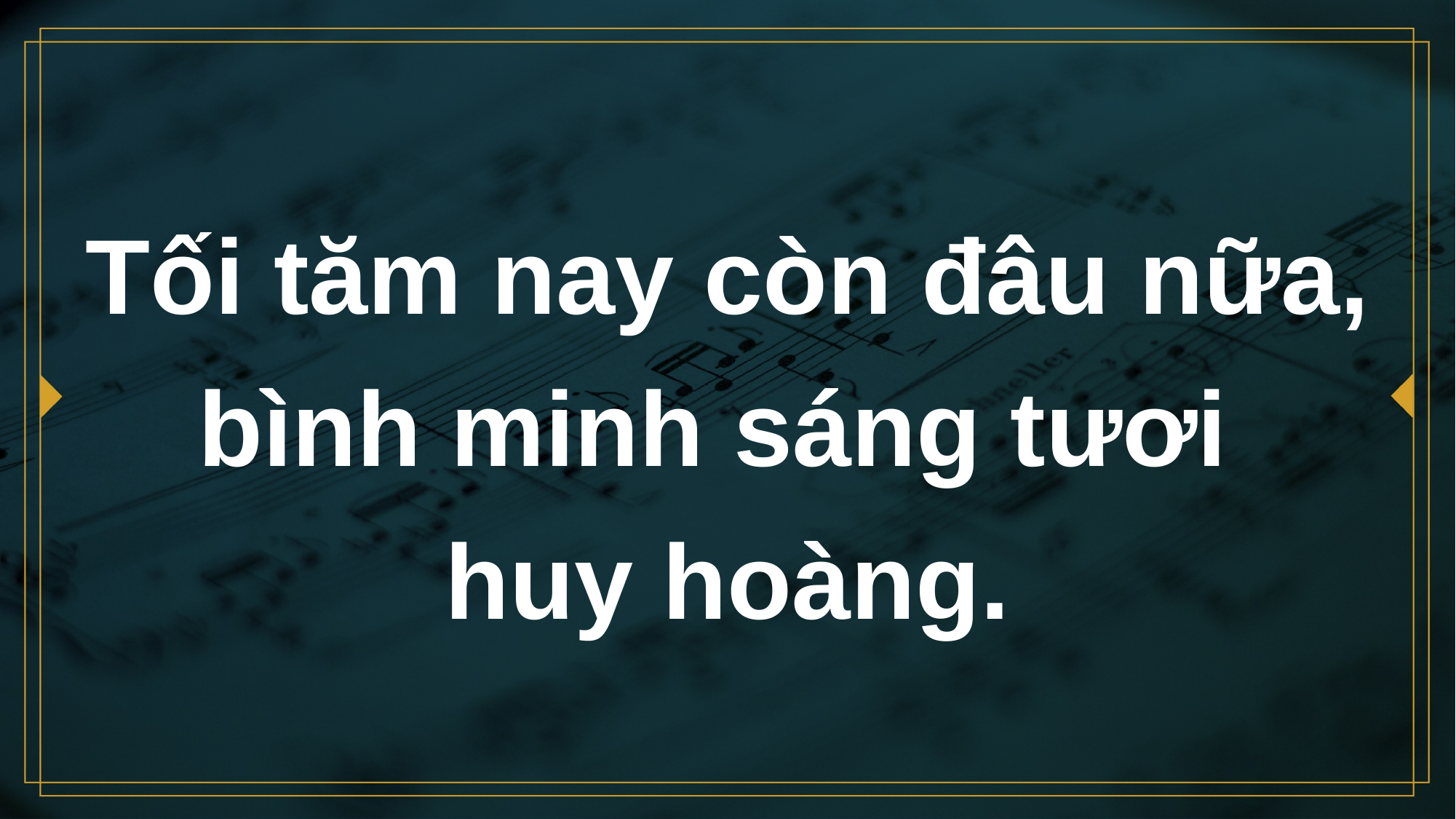

# Tối tăm nay còn đâu nữa, bình minh sáng tươi huy hoàng.